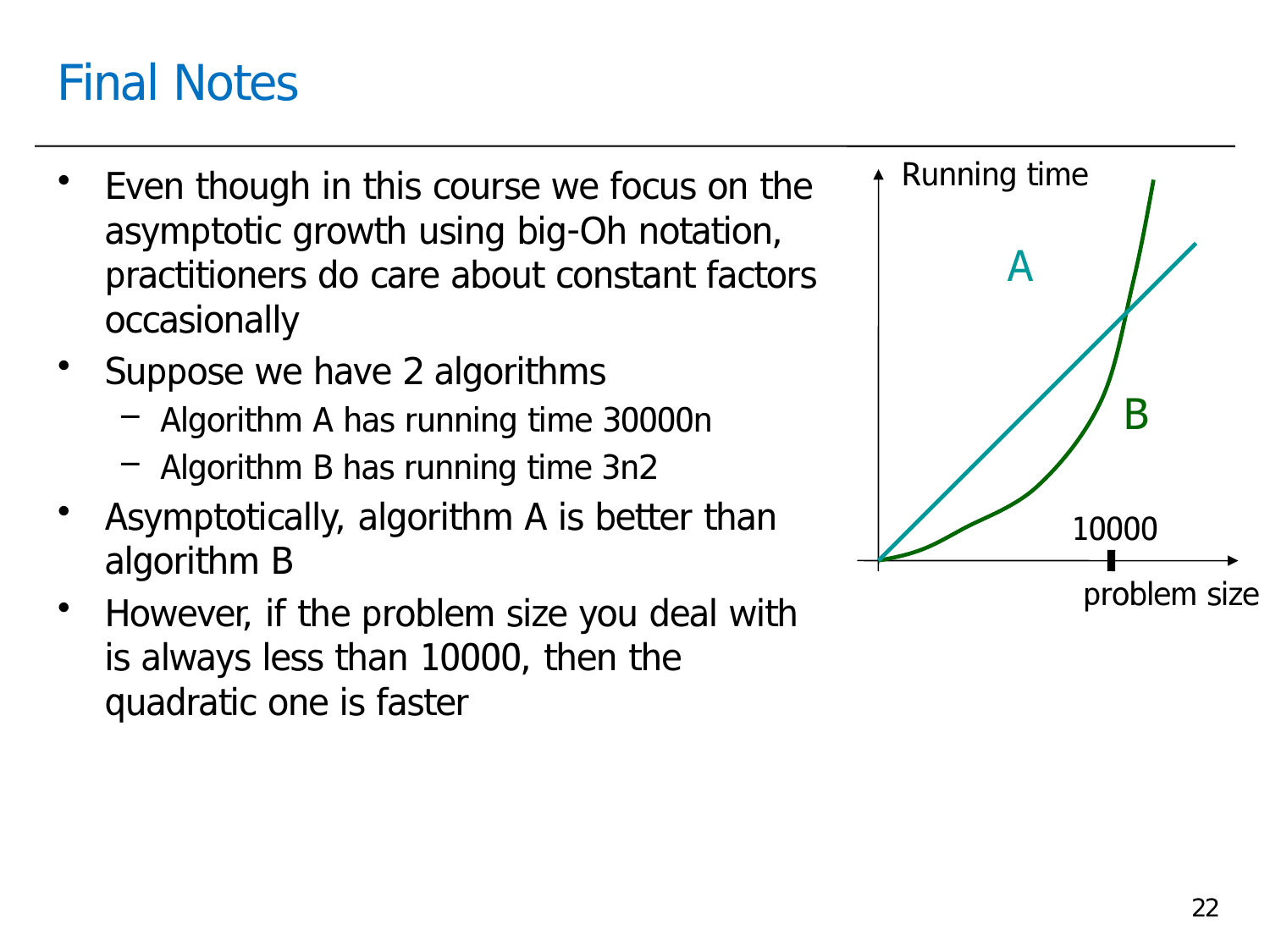

# Final Notes
Running time

A

B
10000

problem size
Even though in this course we focus on the asymptotic growth using big-Oh notation, practitioners do care about constant factors occasionally
Suppose we have 2 algorithms
Algorithm A has running time 30000n
Algorithm B has running time 3n2
Asymptotically, algorithm A is better than algorithm B
However, if the problem size you deal with is always less than 10000, then the quadratic one is faster

22